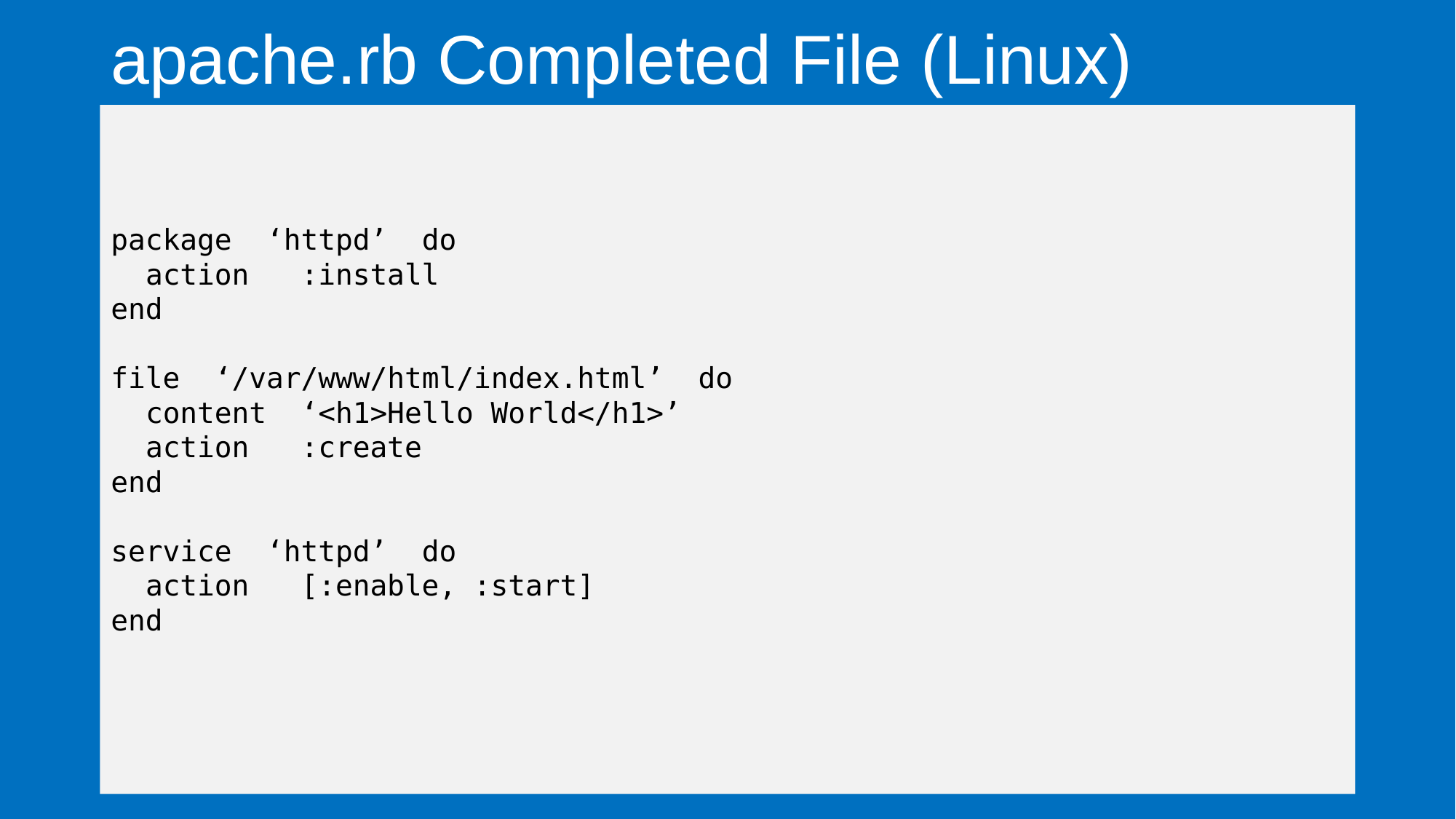

# apache.rb Completed File (Linux)
package  ‘httpd’  do
  action   :install
end

file  ‘/var/www/html/index.html’  do
  content  ‘<h1>Hello World</h1>’
  action   :create
end

service  ‘httpd’  do
  action   [:enable, :start]
end